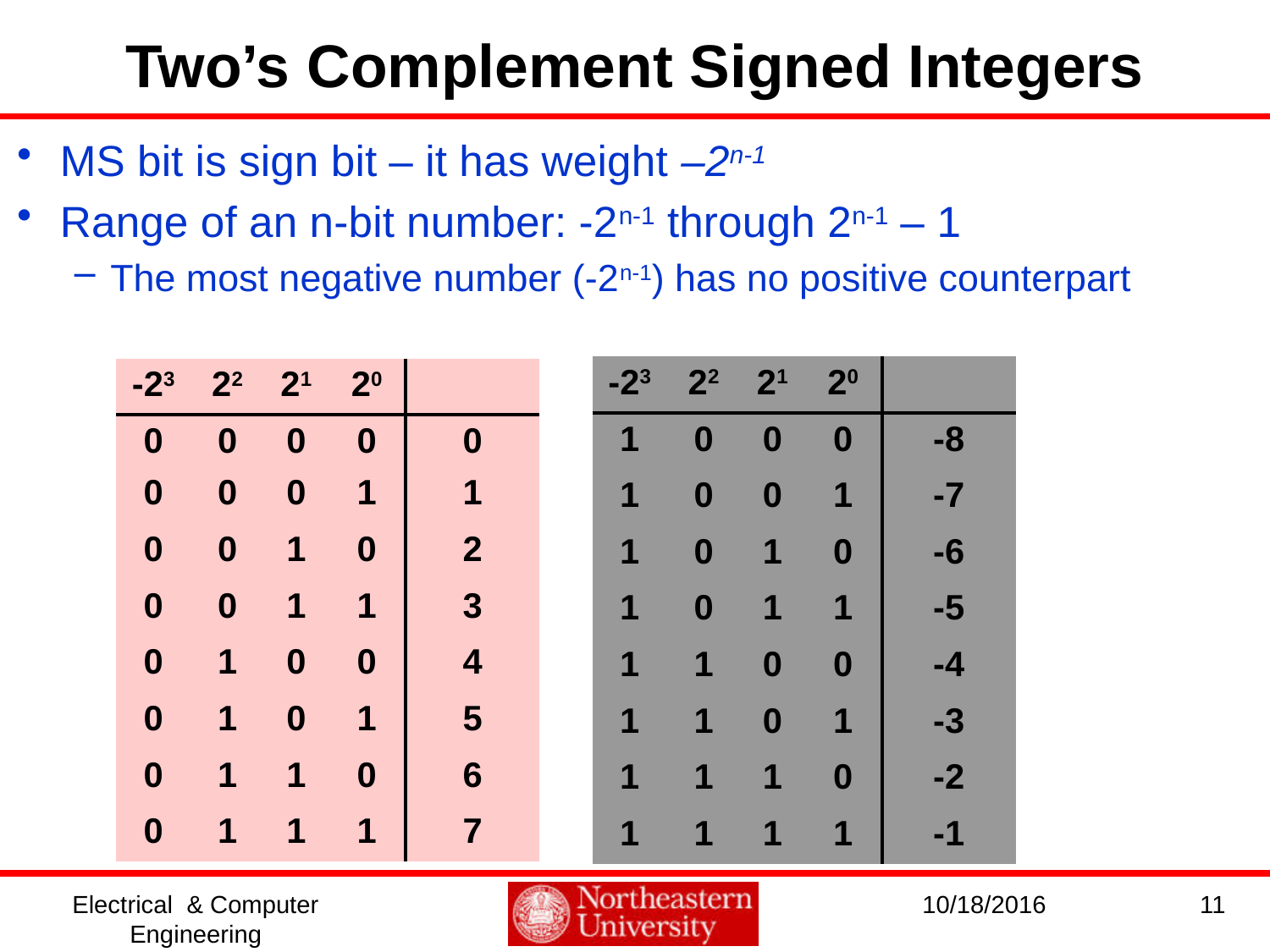

Two’s Complement Signed Integers
MS bit is sign bit – it has weight –2n-1
Range of an n-bit number: -2n-1 through 2n-1 – 1
The most negative number (-2n-1) has no positive counterpart
| -23 | 22 | 21 | 20 |  |
| --- | --- | --- | --- | --- |
| 1 | 0 | 0 | 0 | -8 |
| 1 | 0 | 0 | 1 | -7 |
| 1 | 0 | 1 | 0 | -6 |
| 1 | 0 | 1 | 1 | -5 |
| 1 | 1 | 0 | 0 | -4 |
| 1 | 1 | 0 | 1 | -3 |
| 1 | 1 | 1 | 0 | -2 |
| 1 | 1 | 1 | 1 | -1 |
| -23 | 22 | 21 | 20 |  |
| --- | --- | --- | --- | --- |
| 0 | 0 | 0 | 0 | 0 |
| 0 | 0 | 0 | 1 | 1 |
| 0 | 0 | 1 | 0 | 2 |
| 0 | 0 | 1 | 1 | 3 |
| 0 | 1 | 0 | 0 | 4 |
| 0 | 1 | 0 | 1 | 5 |
| 0 | 1 | 1 | 0 | 6 |
| 0 | 1 | 1 | 1 | 7 |
Electrical  & Computer Engineering
10/18/2016
11